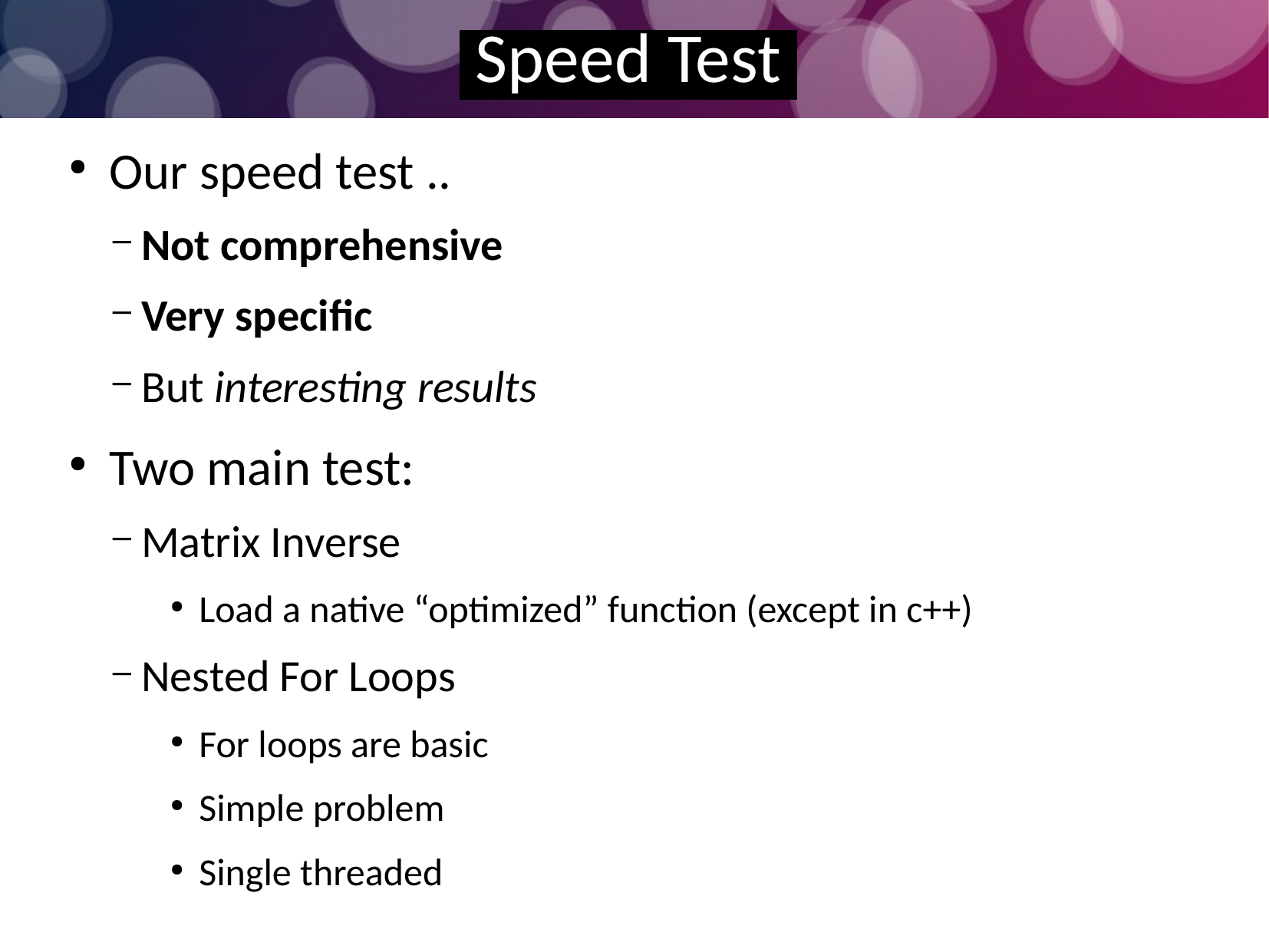

Speed Test
Our speed test ..
Not comprehensive
Very specific
But interesting results
Two main test:
Matrix Inverse
Load a native “optimized” function (except in c++)
Nested For Loops
For loops are basic
Simple problem
Single threaded